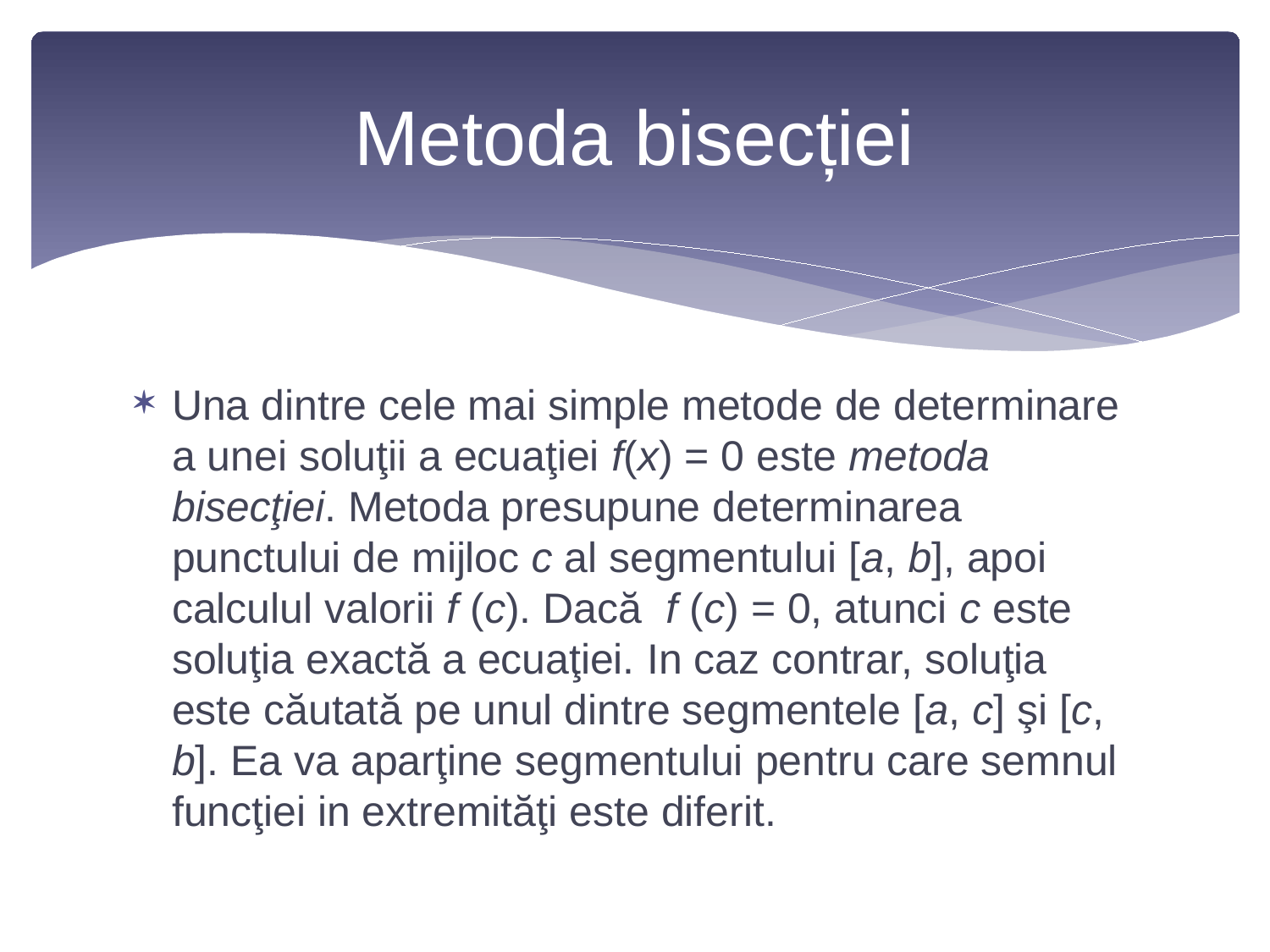

# Metoda bisecției
Una dintre cele mai simple metode de determinare a unei soluţii a ecuaţiei f(x) = 0 este metoda bisecţiei. Metoda presupune determinarea punctului de mijloc c al segmentului [a, b], apoi calculul valorii f (c). Dacă  f (c) = 0, atunci c este soluţia exactă a ecuaţiei. In caz contrar, soluţia este căutată pe unul dintre segmentele [a, c] şi [c, b]. Ea va aparţine segmentului pentru care semnul funcţiei in extremităţi este diferit.